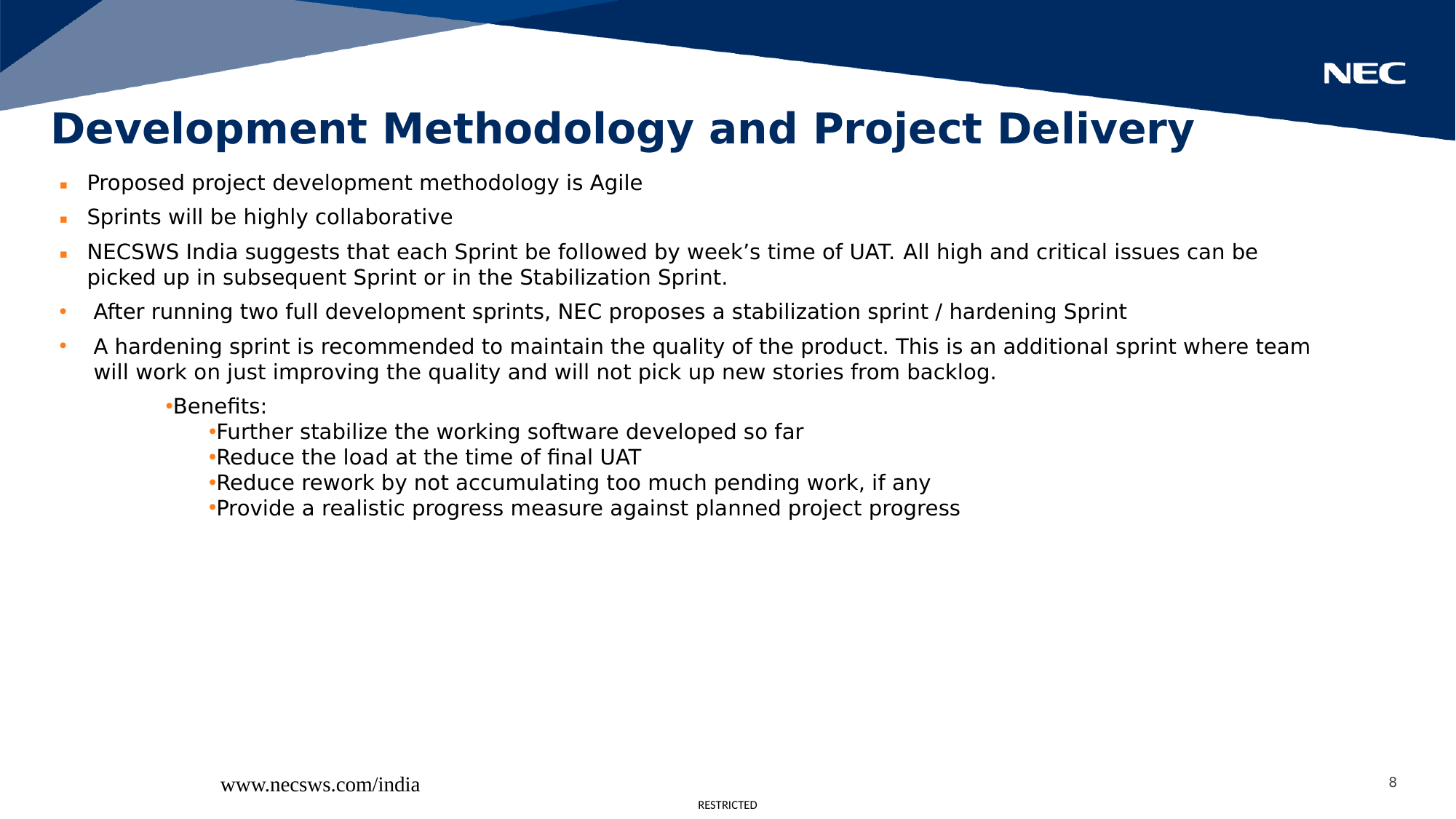

Development Methodology and Project Delivery
Proposed project development methodology is Agile

Sprints will be highly collaborative

NECSWS India suggests that each Sprint be followed by week’s time of UAT. All high and critical issues can be picked up in subsequent Sprint or in the Stabilization Sprint.

After running two full development sprints, NEC proposes a stabilization sprint / hardening Sprint

A hardening sprint is recommended to maintain the quality of the product. This is an additional sprint where team will work on just improving the quality and will not pick up new stories from backlog.

Benefits:
Further stabilize the working software developed so far
Reduce the load at the time of final UAT
Reduce rework by not accumulating too much pending work, if any
Provide a realistic progress measure against planned project progress

www.necsws.com/india